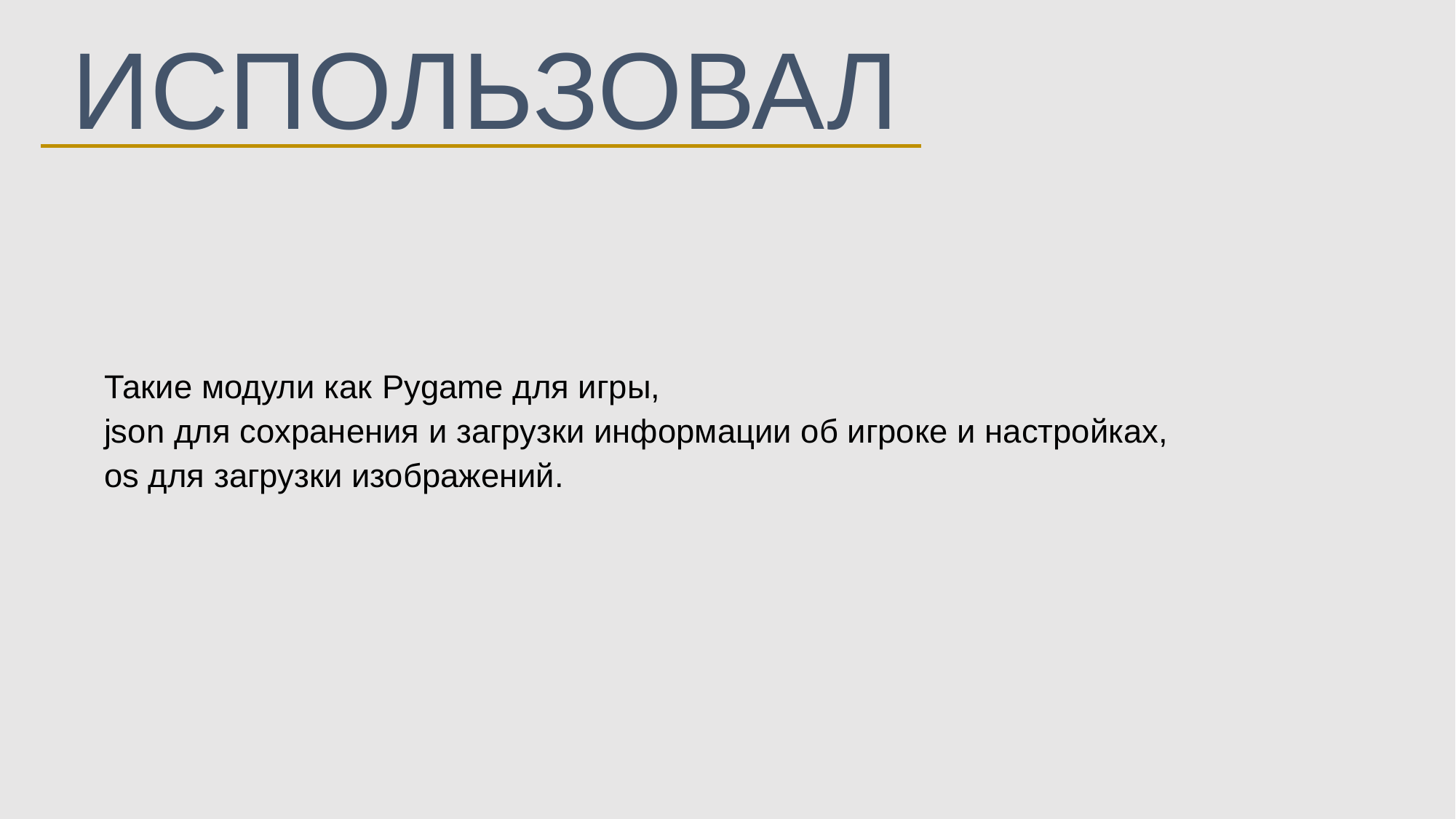

# Я использовал
Такие модули как Pygame для игры,
json для сохранения и загрузки информации об игроке и настройках,
os для загрузки изображений.